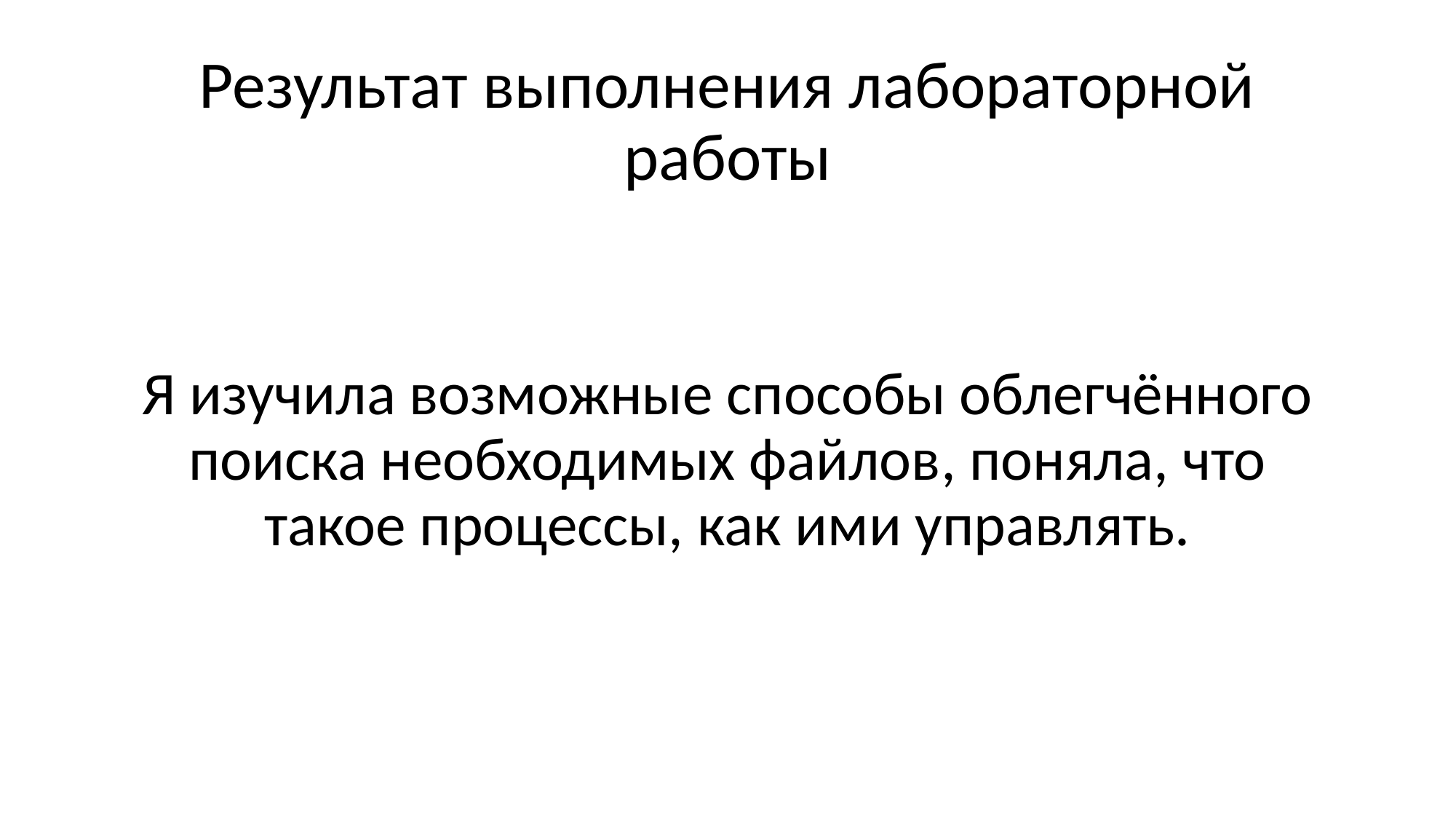

# Результат выполнения лабораторной работы
Я изучила возможные способы облегчённого поиска необходимых файлов, поняла, что такое процессы, как ими управлять.